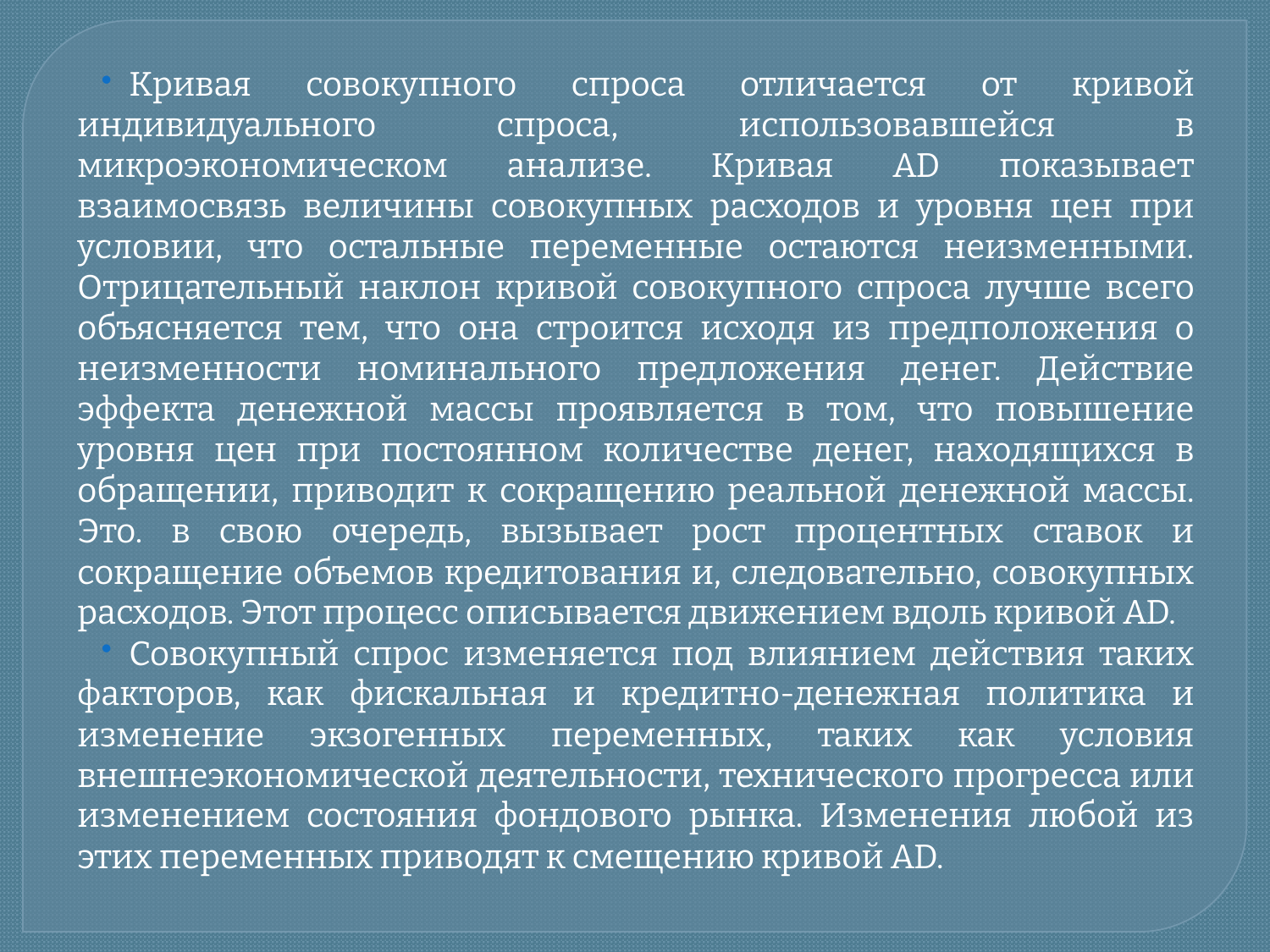

Кривая совокупного спроса отличается от кривой индивидуального спроса, использовавшейся в микроэкономическом анализе. Кривая AD показывает взаимосвязь величины совокупных расходов и уровня цен при условии, что остальные переменные остаются неизменными. Отрицательный наклон кривой совокупного спроса лучше всего объясняется тем, что она строится исходя из предположения о неизменности номинального предложения денег. Действие эффекта денежной массы проявляется в том, что повышение уровня цен при постоянном количестве денег, находящихся в обращении, приводит к сокращению реальной денежной массы. Это. в свою очередь, вызывает рост процентных ставок и сокращение объемов кредитования и, следовательно, совокупных расходов. Этот процесс описывается движением вдоль кривой AD.
Совокупный спрос изменяется под влиянием действия таких факторов, как фискальная и кредитно-денежная политика и изменение экзогенных переменных, таких как условия внешнеэкономической деятельности, технического прогресса или изменением состояния фондового рынка. Изменения любой из этих переменных приводят к смещению кривой AD.